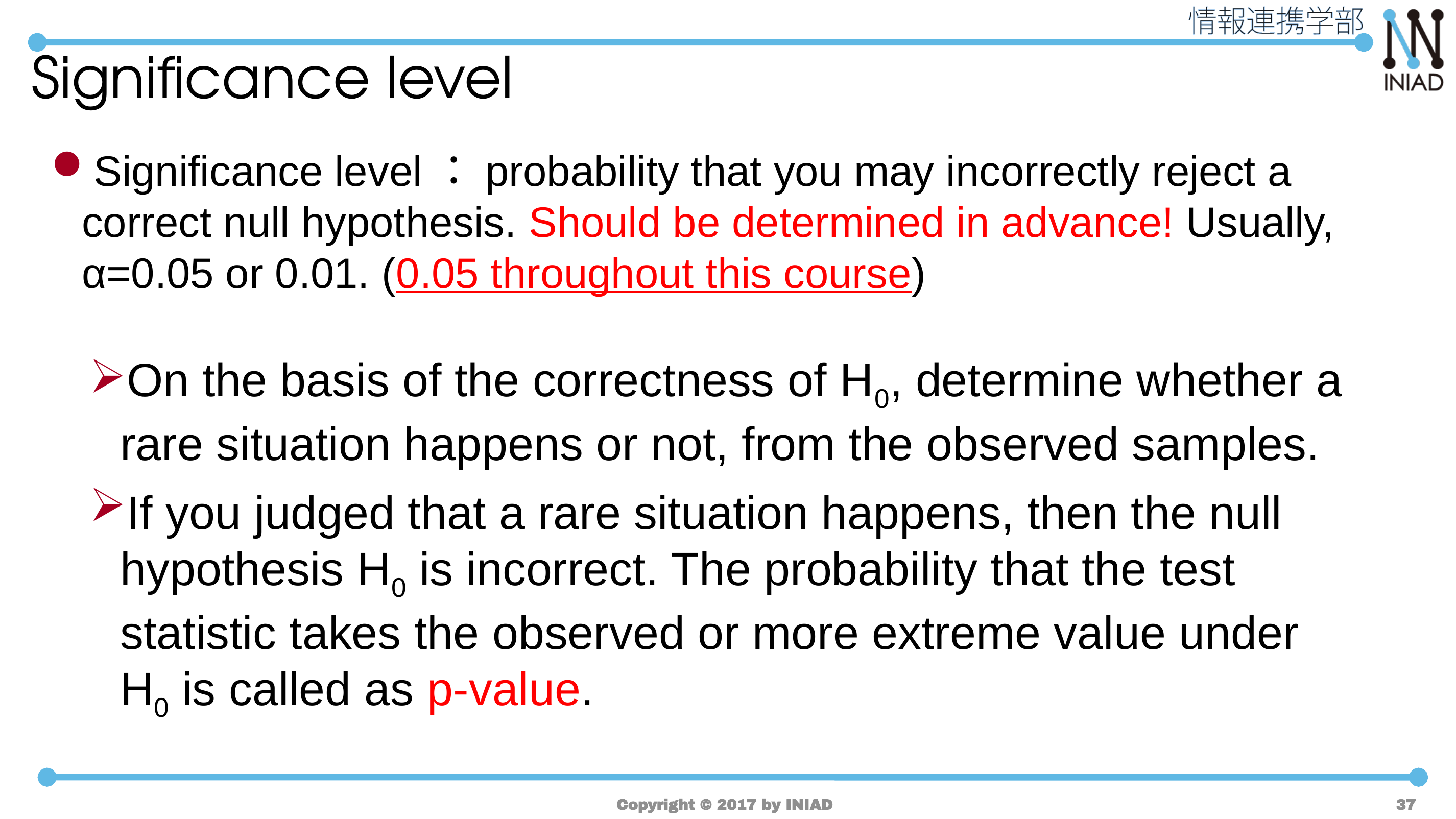

# Significance level
Significance level：probability that you may incorrectly reject a correct null hypothesis. Should be determined in advance! Usually, α=0.05 or 0.01. (0.05 throughout this course)
On the basis of the correctness of H0, determine whether a rare situation happens or not, from the observed samples.
If you judged that a rare situation happens, then the null hypothesis H0 is incorrect. The probability that the test statistic takes the observed or more extreme value under H0 is called as p-value.
Copyright © 2017 by INIAD
37